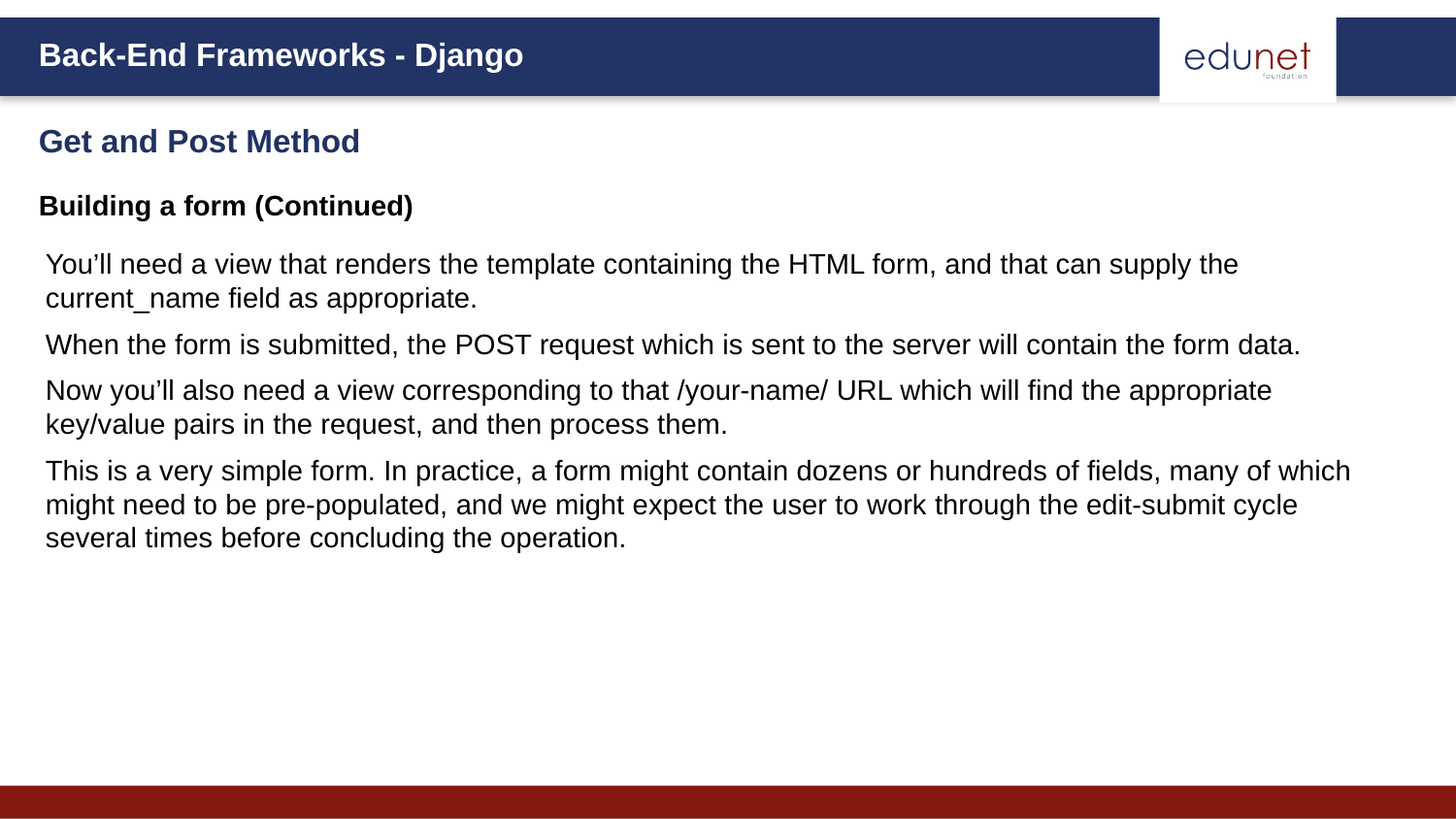

Get and Post Method
Building a form (Continued)
You’ll need a view that renders the template containing the HTML form, and that can supply the current_name field as appropriate.
When the form is submitted, the POST request which is sent to the server will contain the form data.
Now you’ll also need a view corresponding to that /your-name/ URL which will find the appropriate key/value pairs in the request, and then process them.
This is a very simple form. In practice, a form might contain dozens or hundreds of fields, many of which might need to be pre-populated, and we might expect the user to work through the edit-submit cycle several times before concluding the operation.